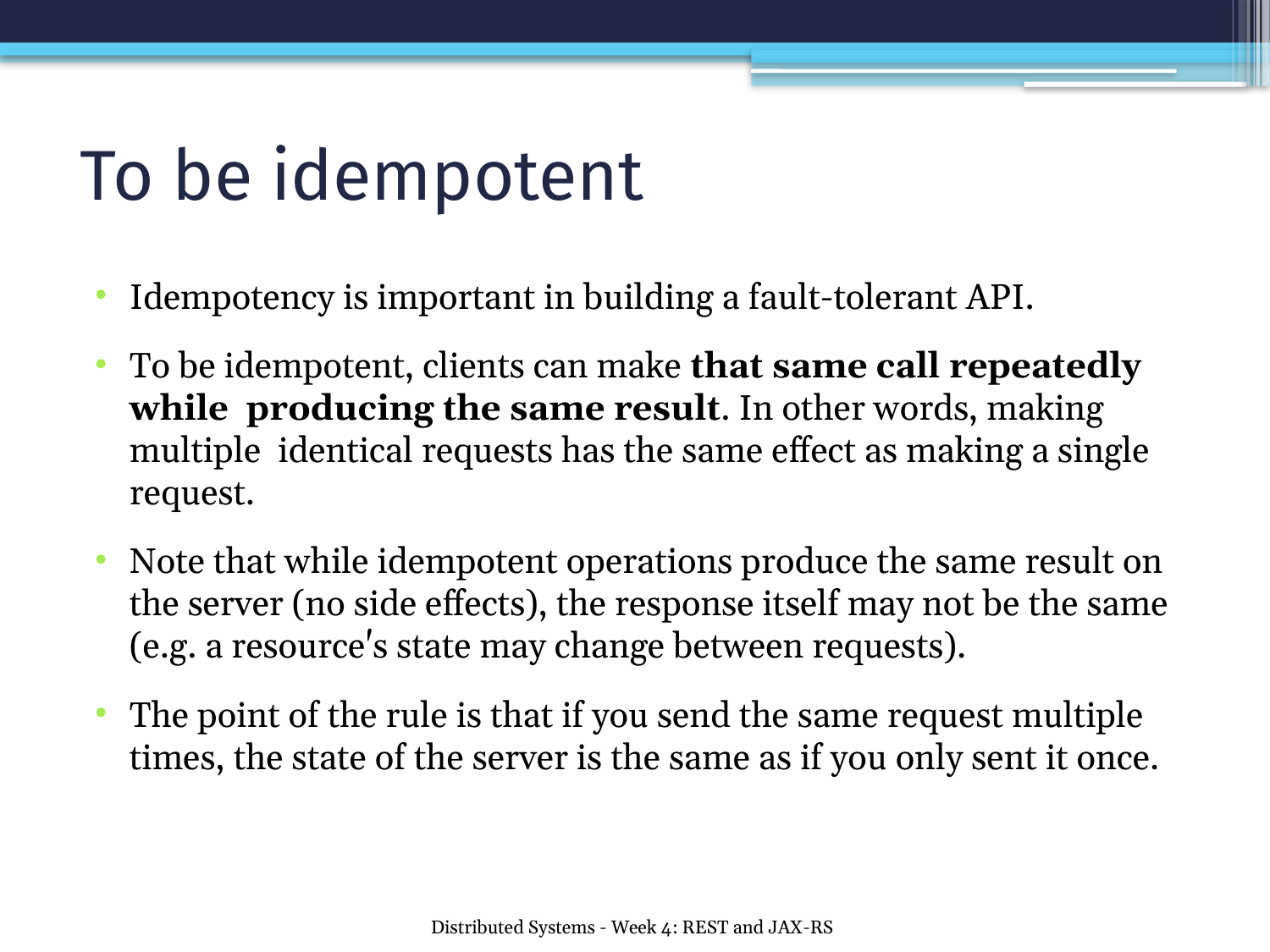

# To be idempotent
Idempotency is important in building a fault-tolerant API.
To be idempotent, clients can make that same call repeatedly while  producing the same result. In other words, making multiple  identical requests has the same effect as making a single request.
Note that while idempotent operations produce the same result on  the server (no side effects), the response itself may not be the same  (e.g. a resource's state may change between requests).
The point of the rule is that if you send the same request multiple  times, the state of the server is the same as if you only sent it once.
Distributed Systems - Week 4: REST and JAX-RS